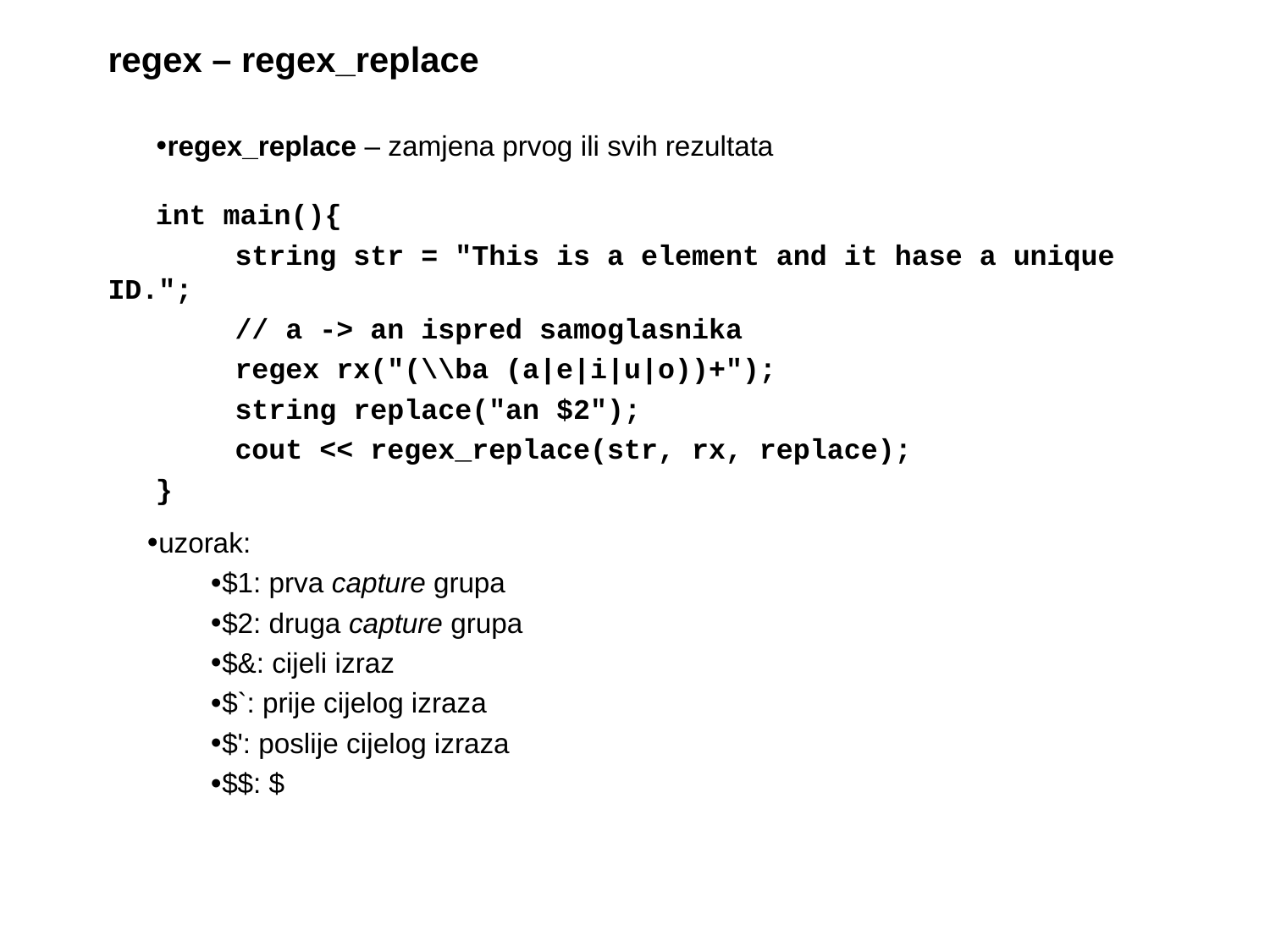

# regex – regex_replace
regex_replace – zamjena prvog ili svih rezultata
int main(){
	string str = "This is a element and it hase a unique ID.";
	// a -> an ispred samoglasnika
	regex rx("(\\ba (a|e|i|u|o))+");
	string replace("an $2");
	cout << regex_replace(str, rx, replace);
}
uzorak:
$1: prva capture grupa
$2: druga capture grupa
$&: cijeli izraz
$`: prije cijelog izraza
$': poslije cijelog izraza
$$: $